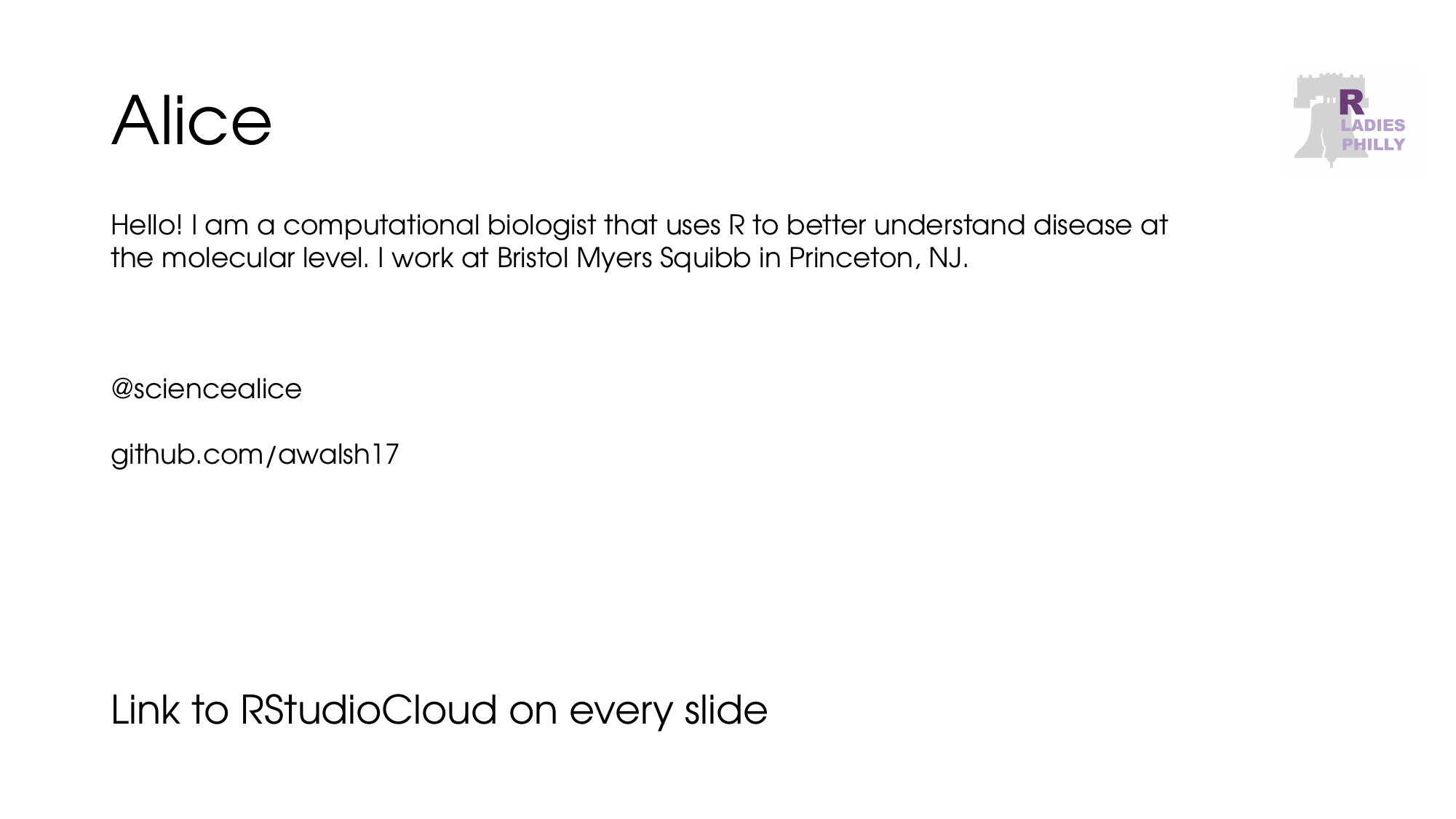

# Alice
Hello! I am a computational biologist that uses R to better understand disease at the molecular level. I work at Bristol Myers Squibb in Princeton, NJ.

@sciencealice

github.com/awalsh17

Link to RStudioCloud on every slide